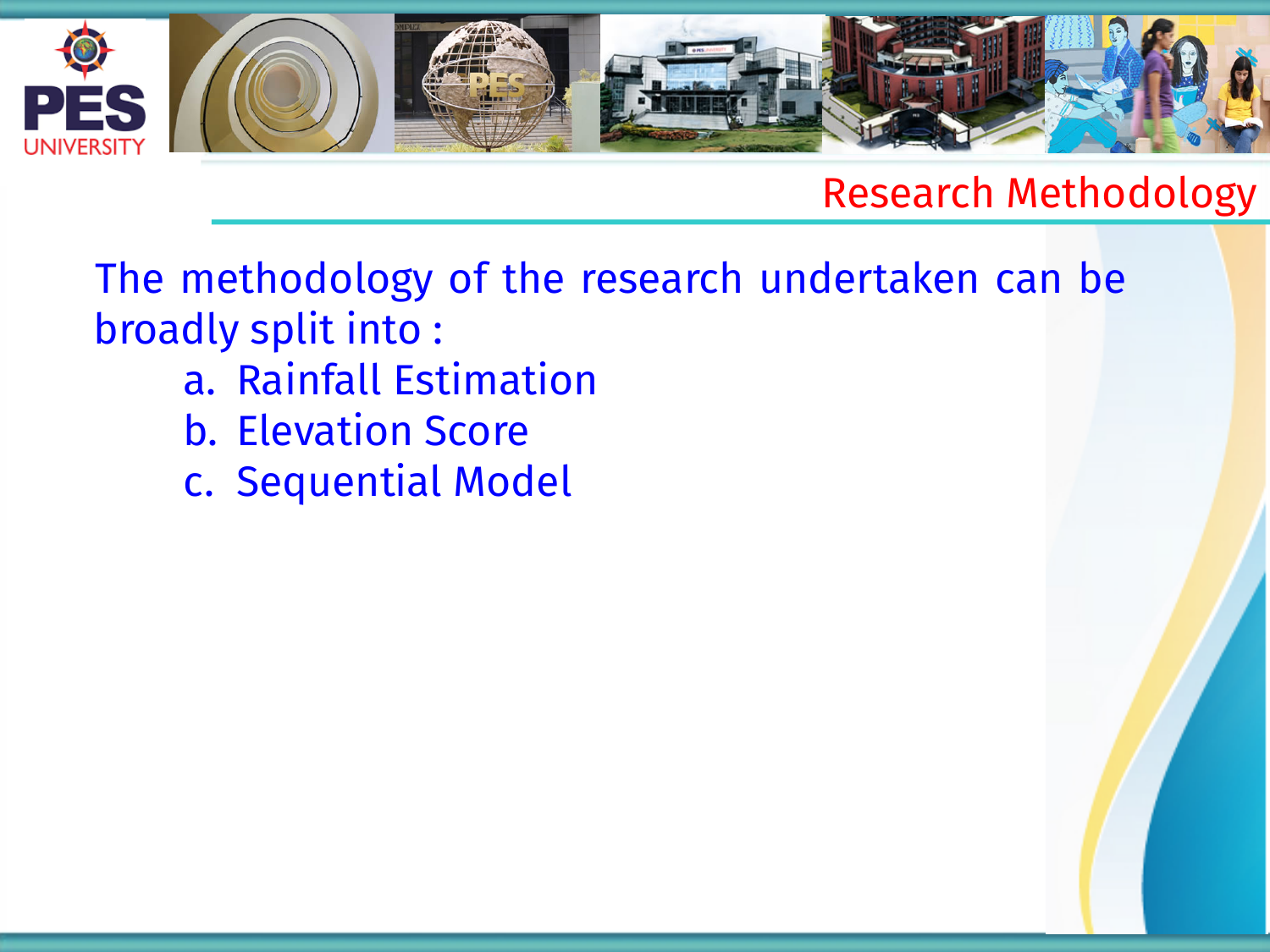

Research Methodology

The methodology of the research undertaken can be broadly split into :
Rainfall Estimation
Elevation Score
Sequential Model